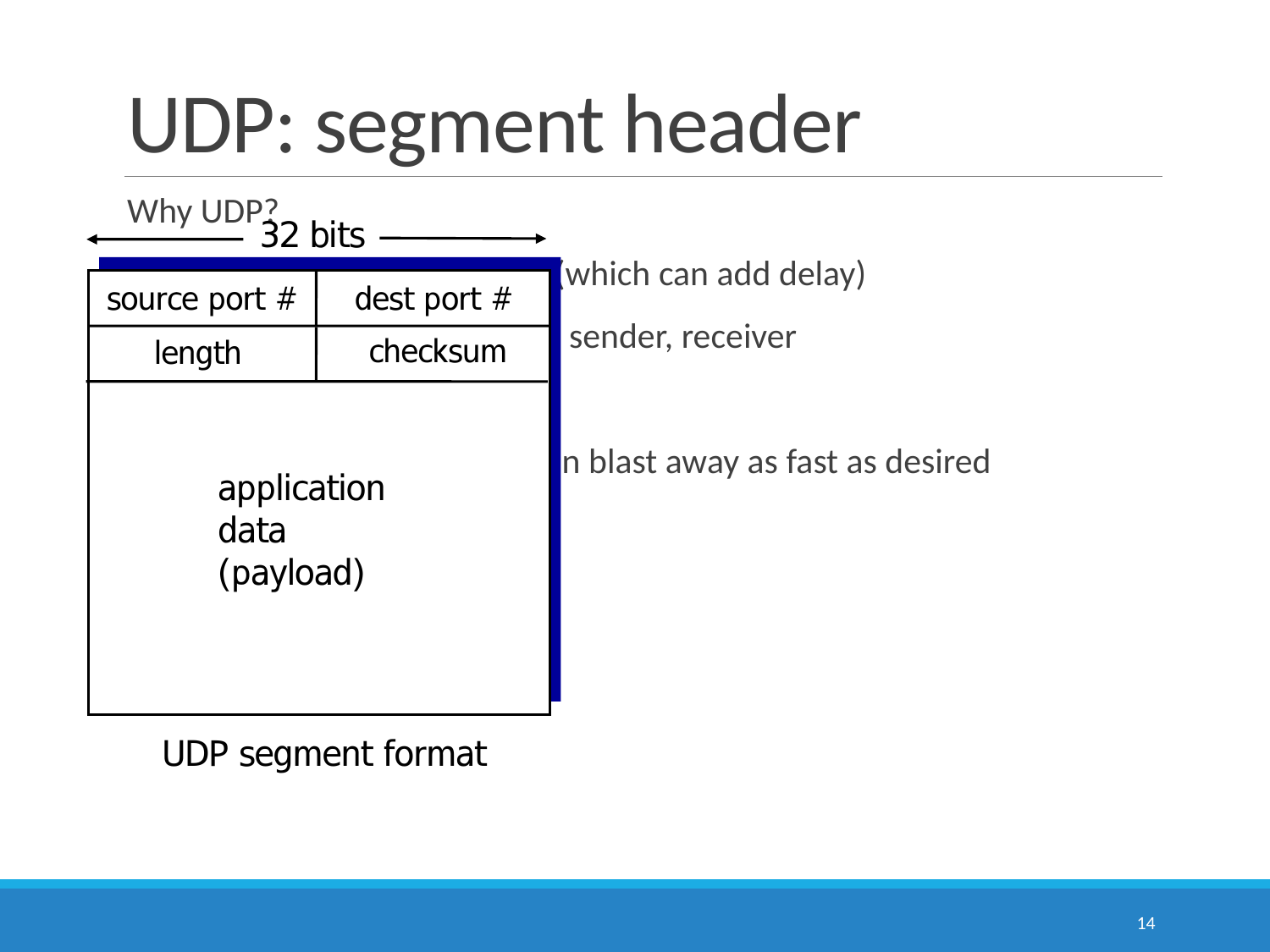

# UDP: segment header

Why UDP?
No connection establishment (which can add delay)
Simple: no connection state at sender, receiver
Small header size
No congestion control: UDP can blast away as fast as desired
MGEN
32 bits

source port #
dest port #
checksum

length

application
data
(payload)
UDP segment format
14